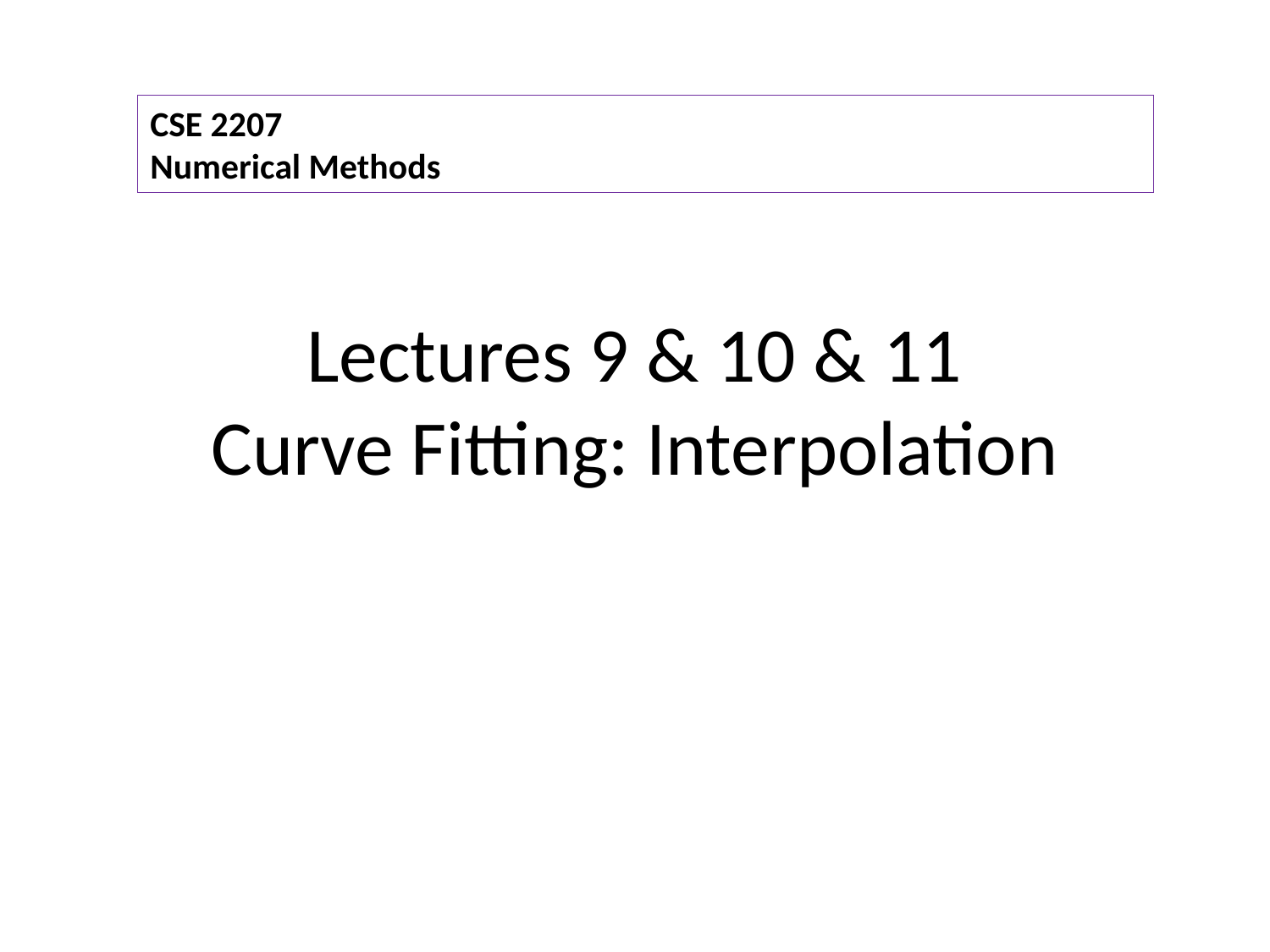

CSE 2207
Numerical Methods
# Lectures 9 & 10 & 11 Curve Fitting: Interpolation